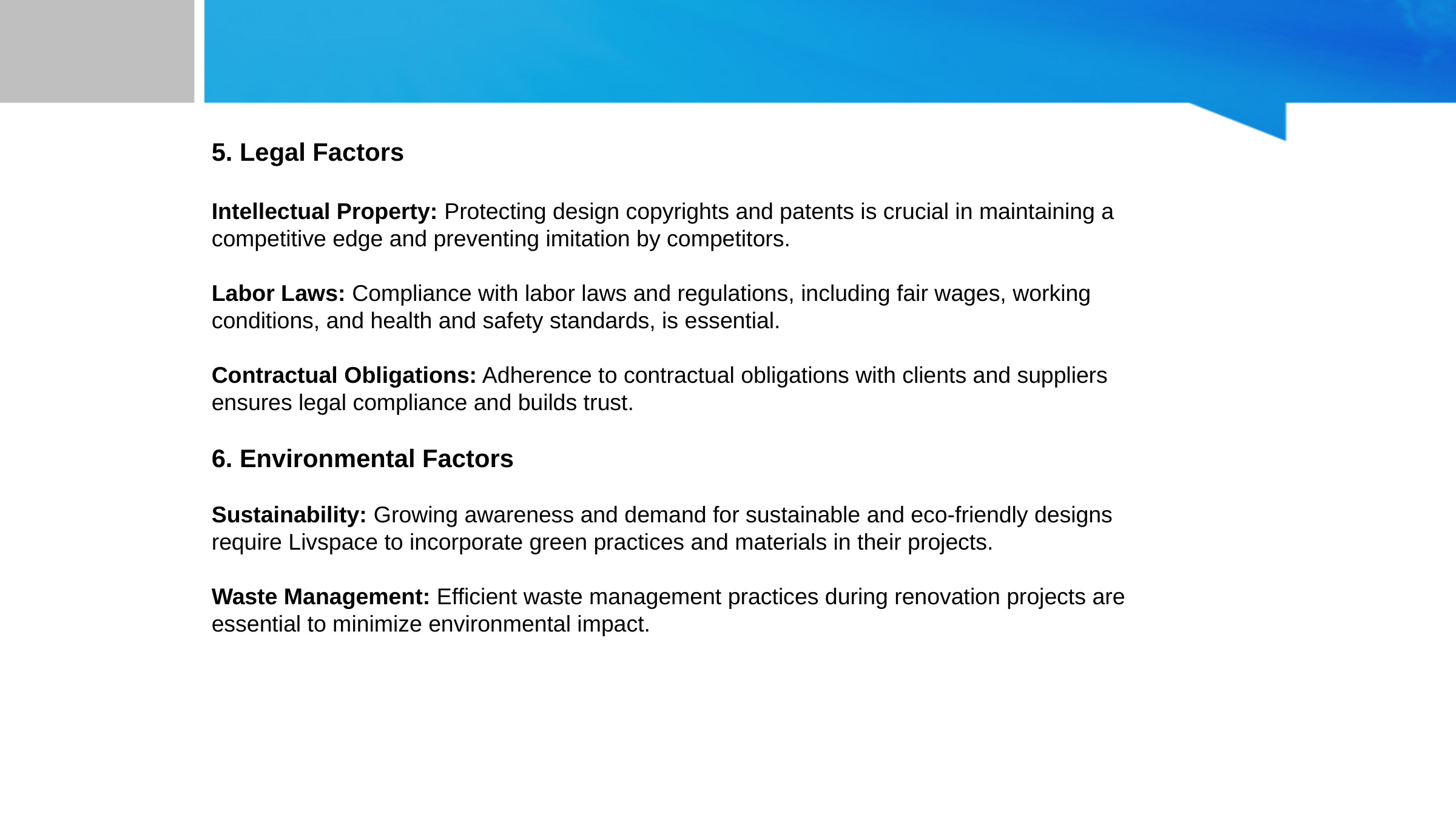

5. Legal Factors

Intellectual Property: Protecting design copyrights and patents is crucial in maintaining a competitive edge and preventing imitation by competitors.

Labor Laws: Compliance with labor laws and regulations, including fair wages, working conditions, and health and safety standards, is essential.

Contractual Obligations: Adherence to contractual obligations with clients and suppliers ensures legal compliance and builds trust.

6. Environmental Factors

Sustainability: Growing awareness and demand for sustainable and eco-friendly designs require Livspace to incorporate green practices and materials in their projects.

Waste Management: Efficient waste management practices during renovation projects are essential to minimize environmental impact.